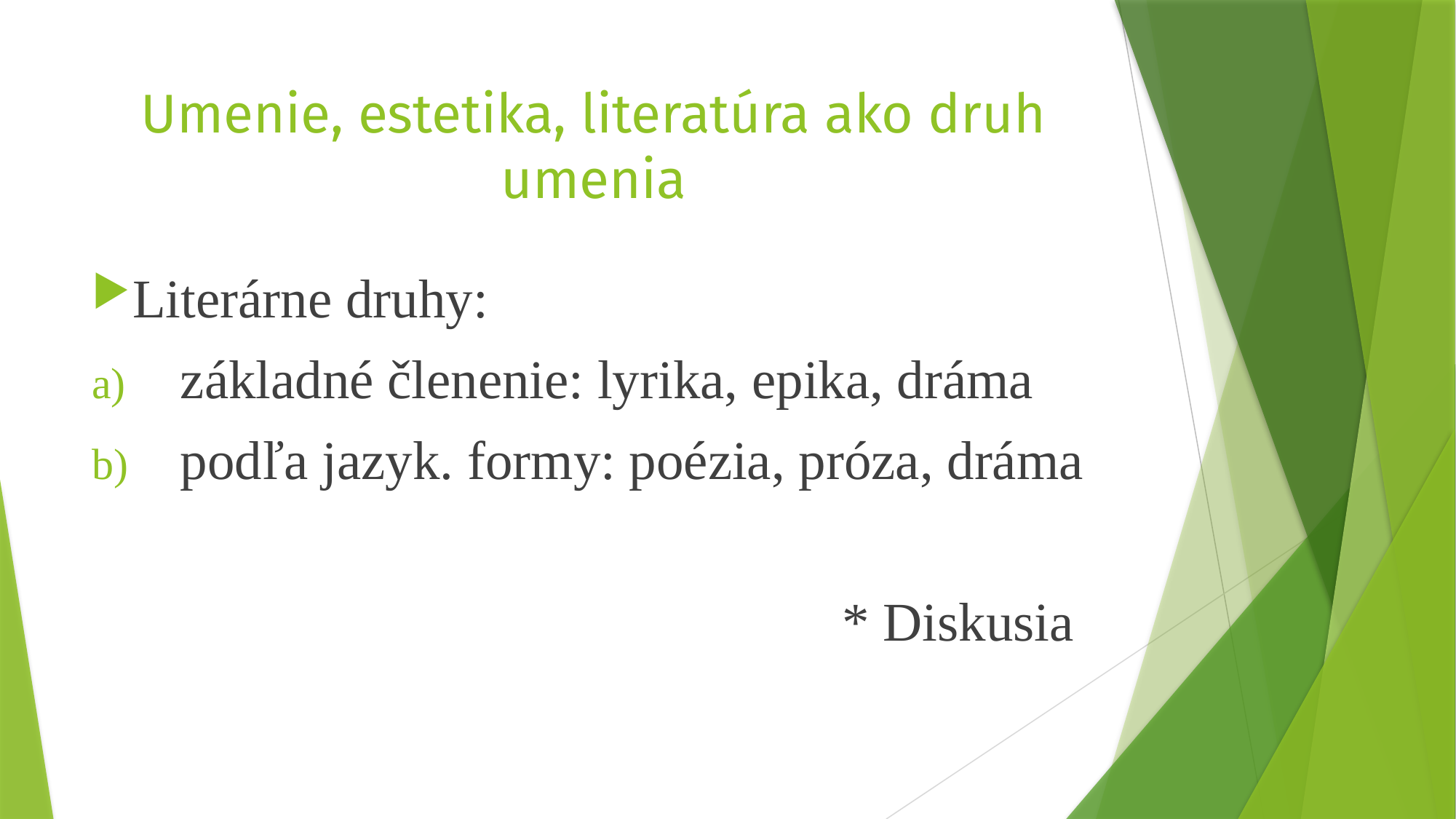

# Umenie, estetika, literatúra ako druh umenia
Literárne druhy:
základné členenie: lyrika, epika, dráma
podľa jazyk. formy: poézia, próza, dráma

                                                       * Diskusia